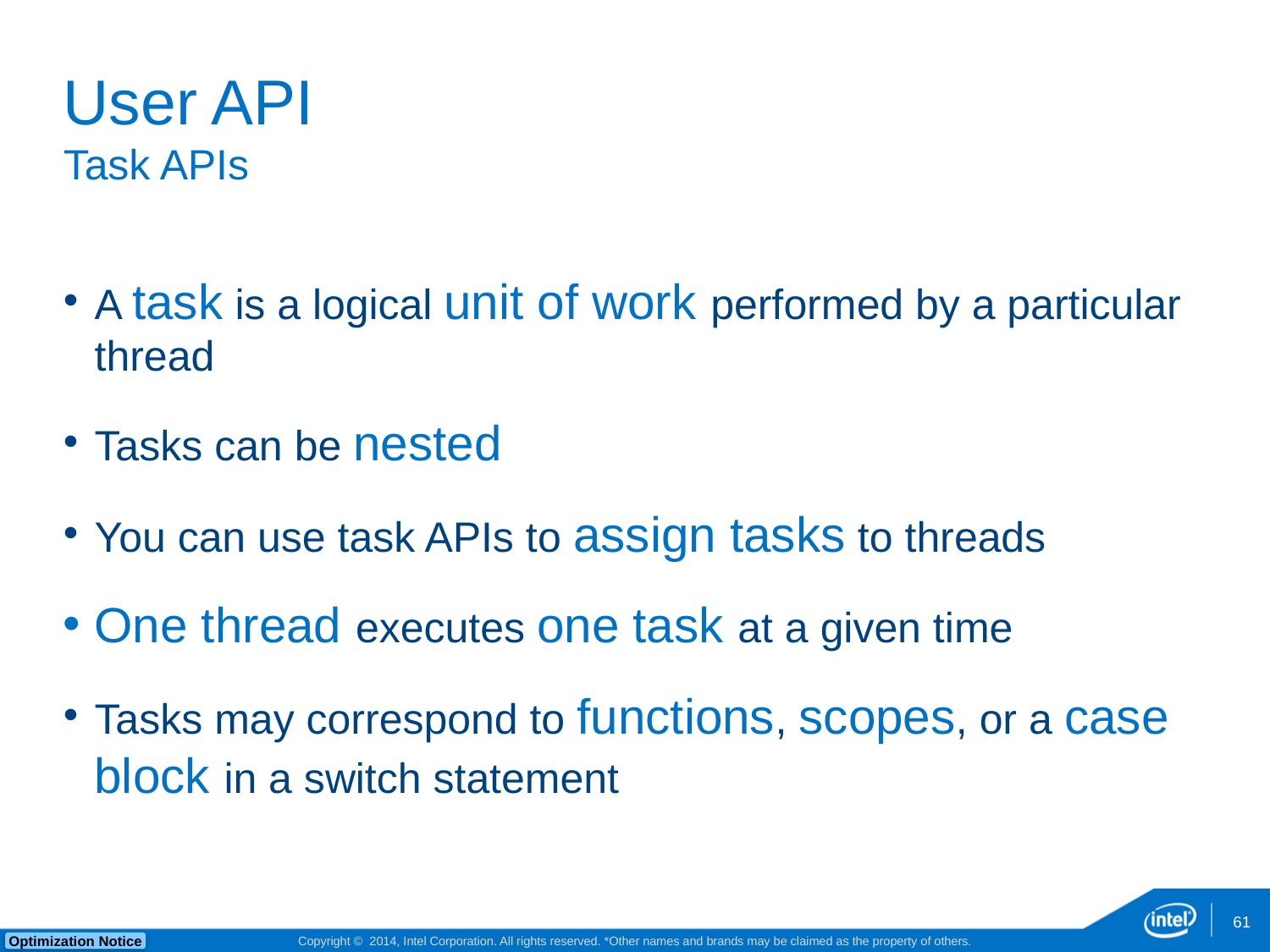

# User API Task APIs
A task is a logical unit of work performed by a particular thread
Tasks can be nested
You can use task APIs to assign tasks to threads
One thread executes one task at a given time
Tasks may correspond to functions, scopes, or a case block in a switch statement

61